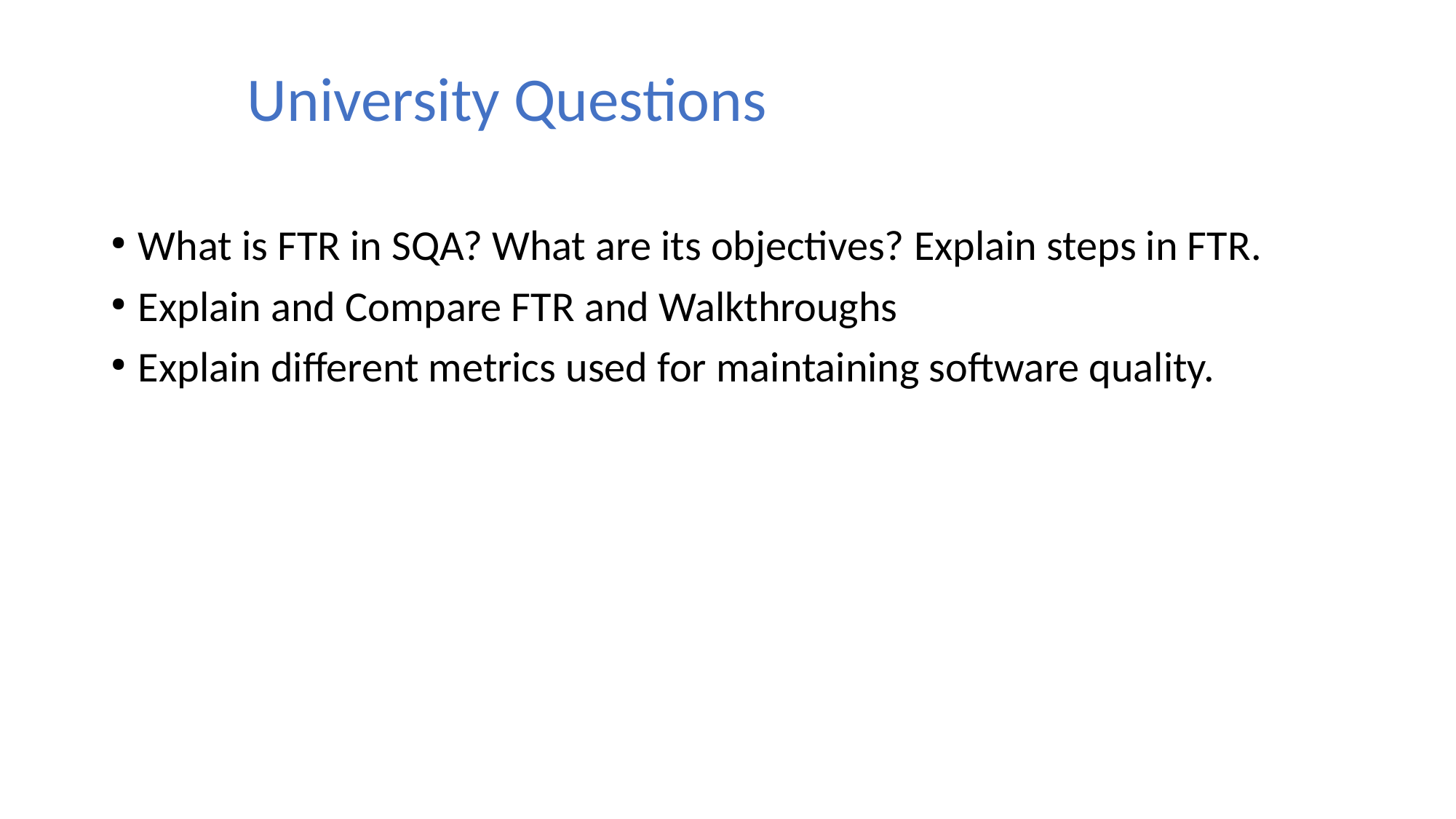

What is FTR in SQA? What are its objectives? Explain steps in FTR.
Explain and Compare FTR and Walkthroughs
Explain different metrics used for maintaining software quality.
University Questions